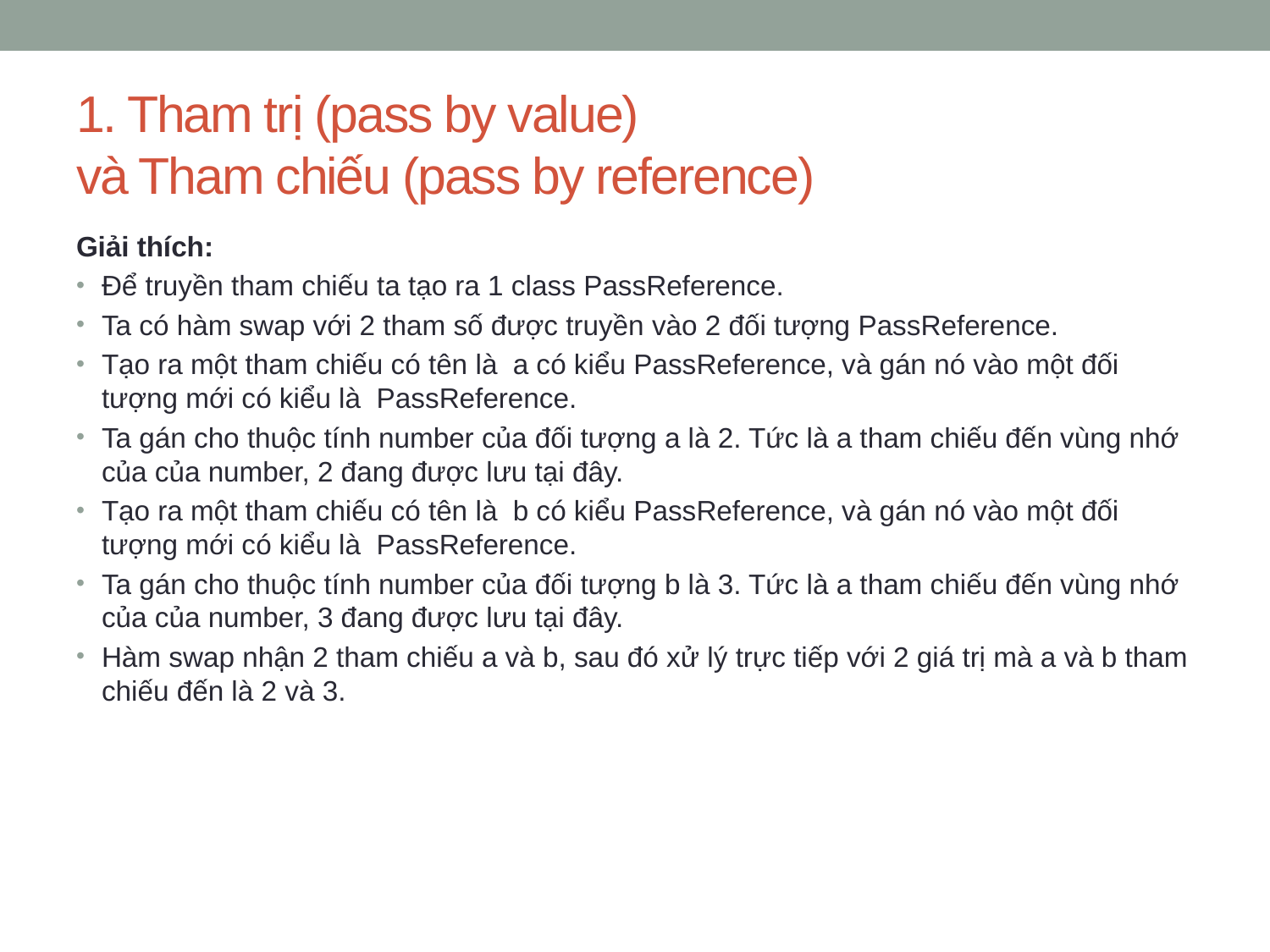

# 1. Tham trị (pass by value) và Tham chiếu (pass by reference)
Giải thích:
Để truyền tham chiếu ta tạo ra 1 class PassReference.
Ta có hàm swap với 2 tham số được truyền vào 2 đối tượng PassReference.
Tạo ra một tham chiếu có tên là  a có kiểu PassReference, và gán nó vào một đối tượng mới có kiểu là  PassReference.
Ta gán cho thuộc tính number của đối tượng a là 2. Tức là a tham chiếu đến vùng nhớ của của number, 2 đang được lưu tại đây.
Tạo ra một tham chiếu có tên là  b có kiểu PassReference, và gán nó vào một đối tượng mới có kiểu là  PassReference.
Ta gán cho thuộc tính number của đối tượng b là 3. Tức là a tham chiếu đến vùng nhớ của của number, 3 đang được lưu tại đây.
Hàm swap nhận 2 tham chiếu a và b, sau đó xử lý trực tiếp với 2 giá trị mà a và b tham chiếu đến là 2 và 3.